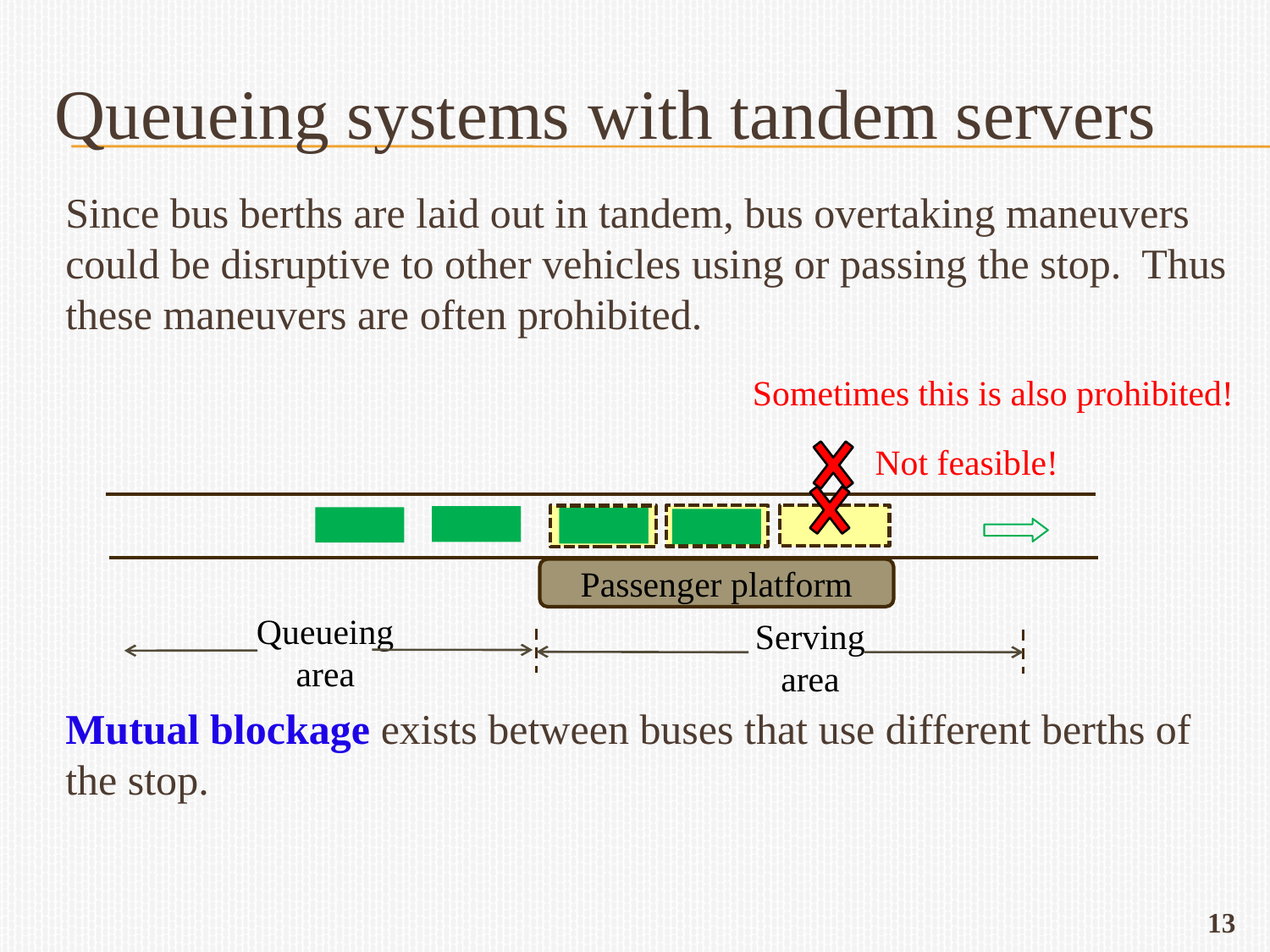

# Queueing systems with tandem servers
Since bus berths are laid out in tandem, bus overtaking maneuvers could be disruptive to other vehicles using or passing the stop.  Thus these maneuvers are often prohibited.

Mutual blockage exists between buses that use different berths of the stop.
Sometimes this is also prohibited!

Not feasible!

Passenger platform

Queueing
area
Serving
area
13